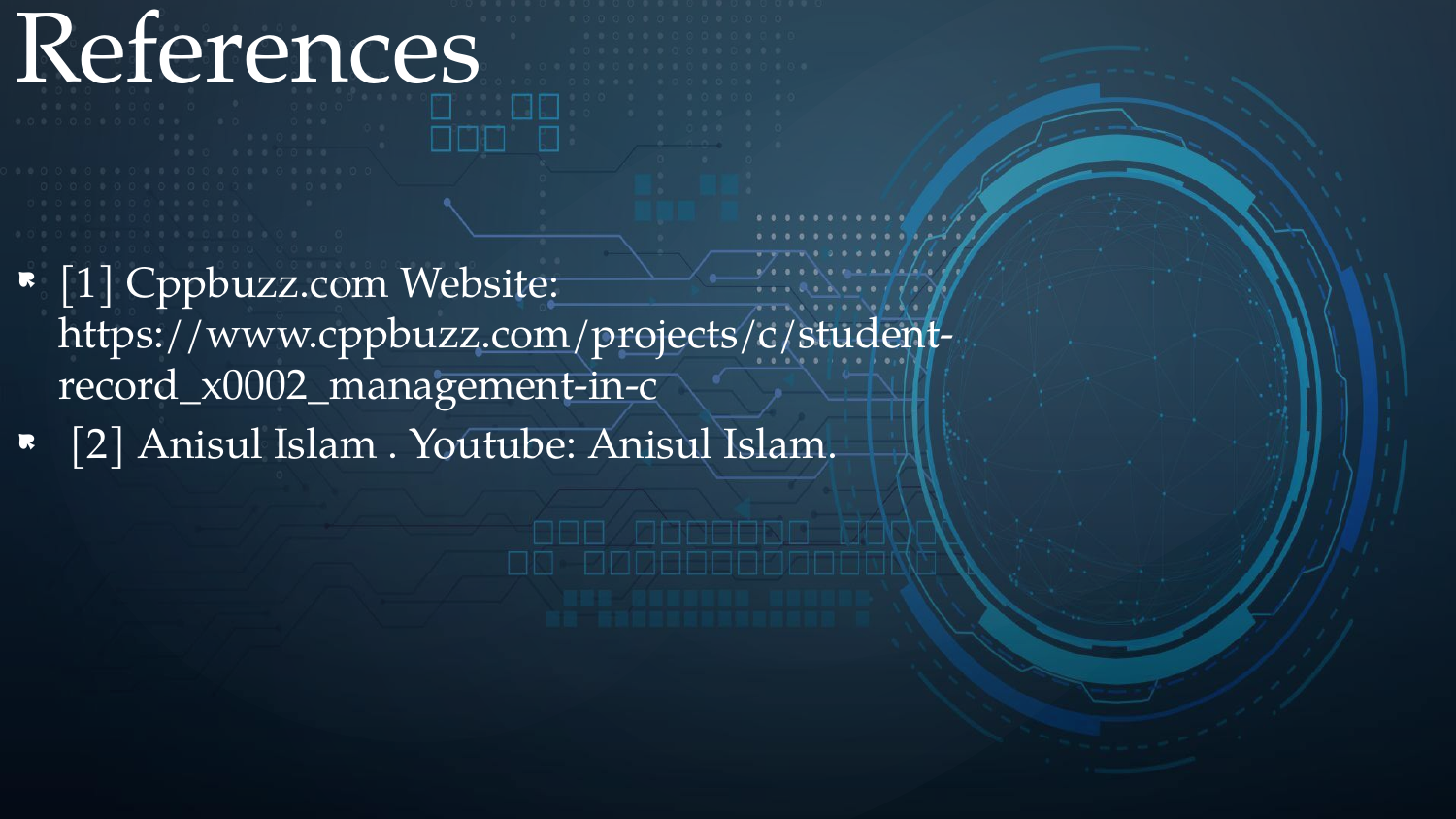

# References
[1] Cppbuzz.com Website: https://www.cppbuzz.com/projects/c/student-record_x0002_management-in-c
 [2] Anisul Islam . Youtube: Anisul Islam.